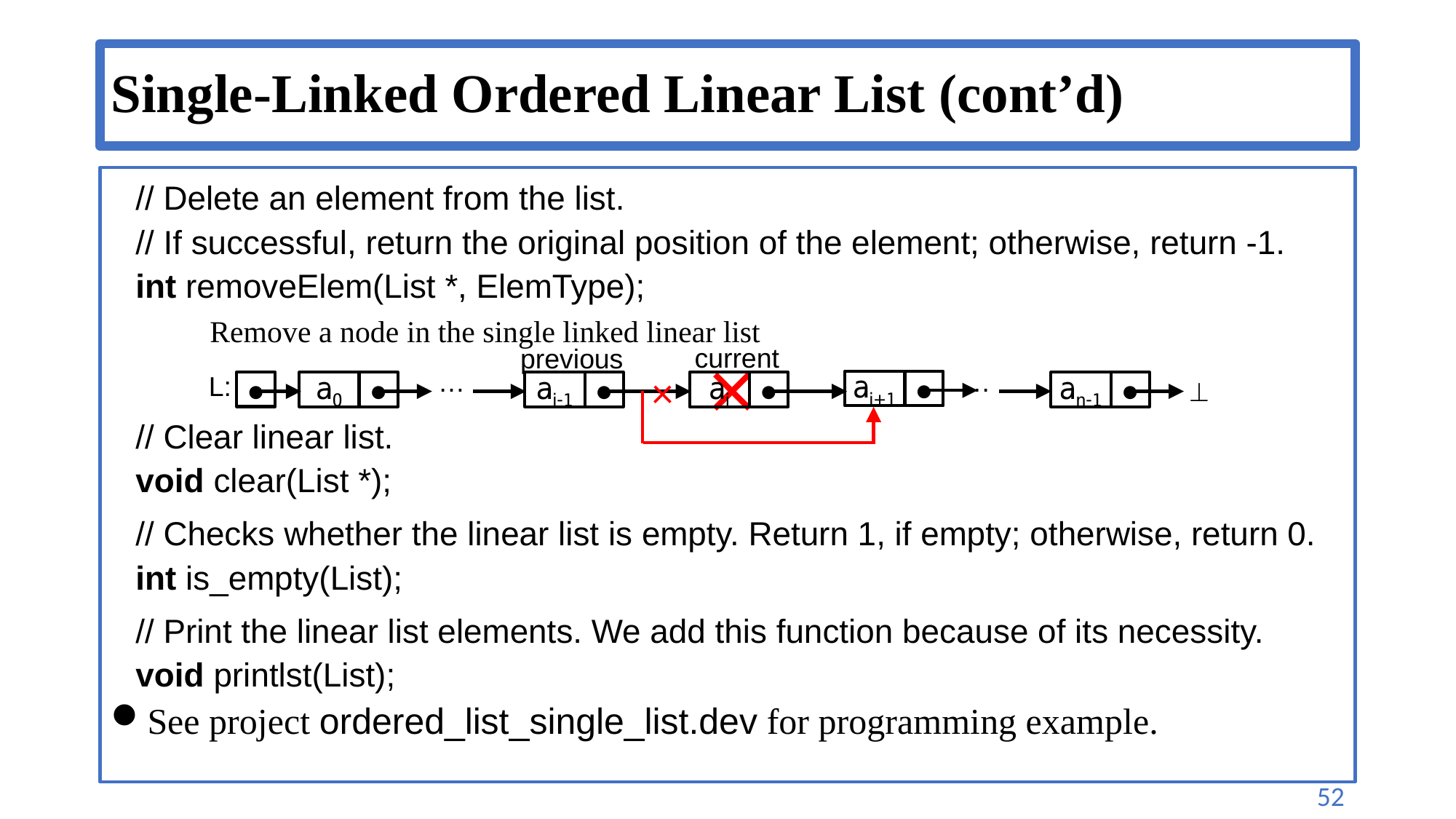

# Single-Linked Ordered Linear List (cont’d)
// Delete an element from the list.
// If successful, return the original position of the element; otherwise, return -1.
int removeElem(List *, ElemType);

// Clear linear list.
void clear(List *);
// Checks whether the linear list is empty. Return 1, if empty; otherwise, return 0.
int is_empty(List);
// Print the linear list elements. We add this function because of its necessity.
void printlst(List);
See project ordered_list_single_list.dev for programming example.
Remove a node in the single linked linear list
current
previous
…
…
×
ai+1
●
a0
●
ai-1
●
ai
●
an-1
●
L:
●
×
⊥